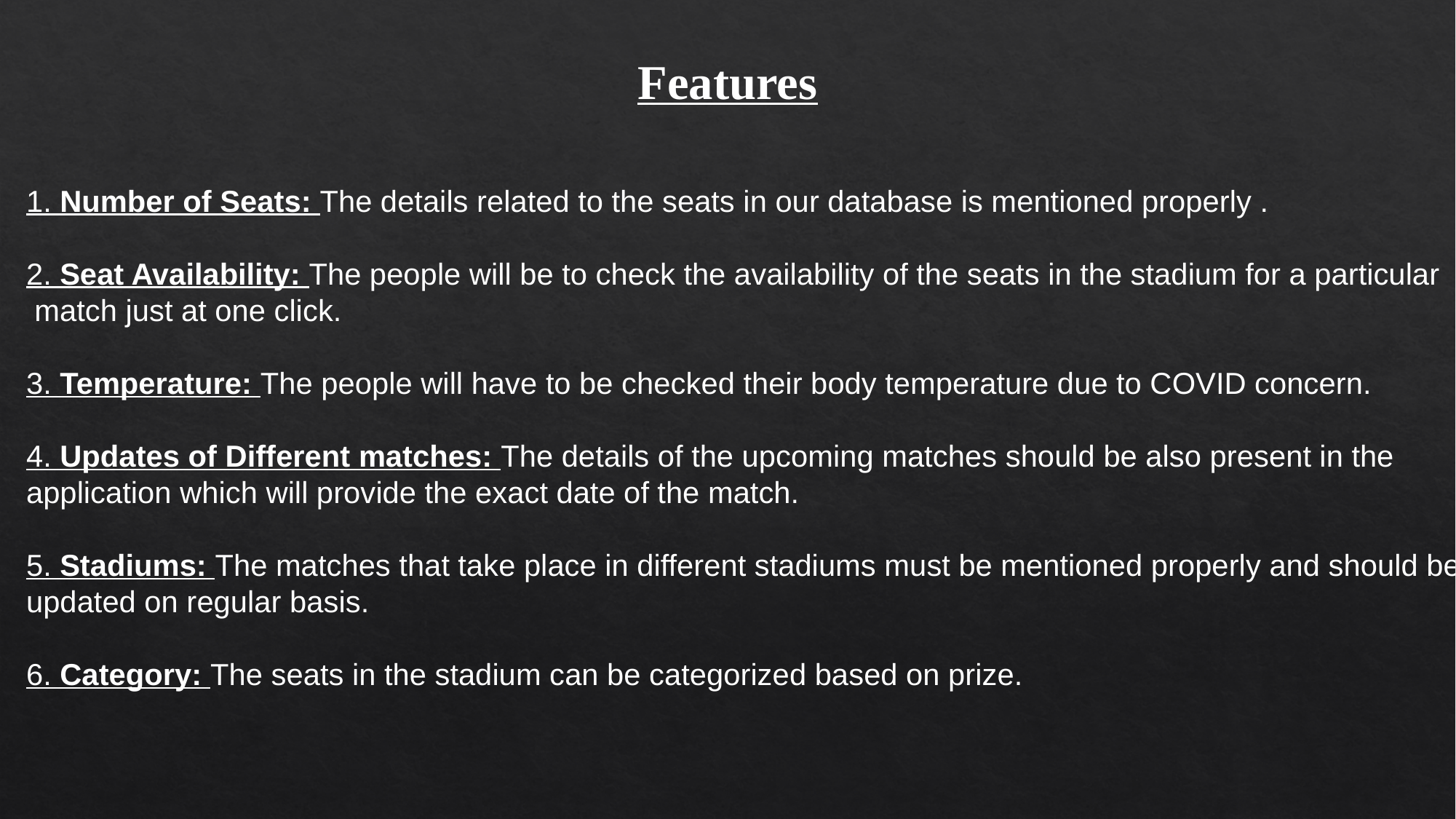

Features
1. Number of Seats: The details related to the seats in our database is mentioned properly .

2. Seat Availability: The people will be to check the availability of the seats in the stadium for a particular
 match just at one click.

3. Temperature: The people will have to be checked their body temperature due to COVID concern.

4. Updates of Different matches: The details of the upcoming matches should be also present in the
application which will provide the exact date of the match.

5. Stadiums: The matches that take place in different stadiums must be mentioned properly and should be
updated on regular basis.

6. Category: The seats in the stadium can be categorized based on prize.